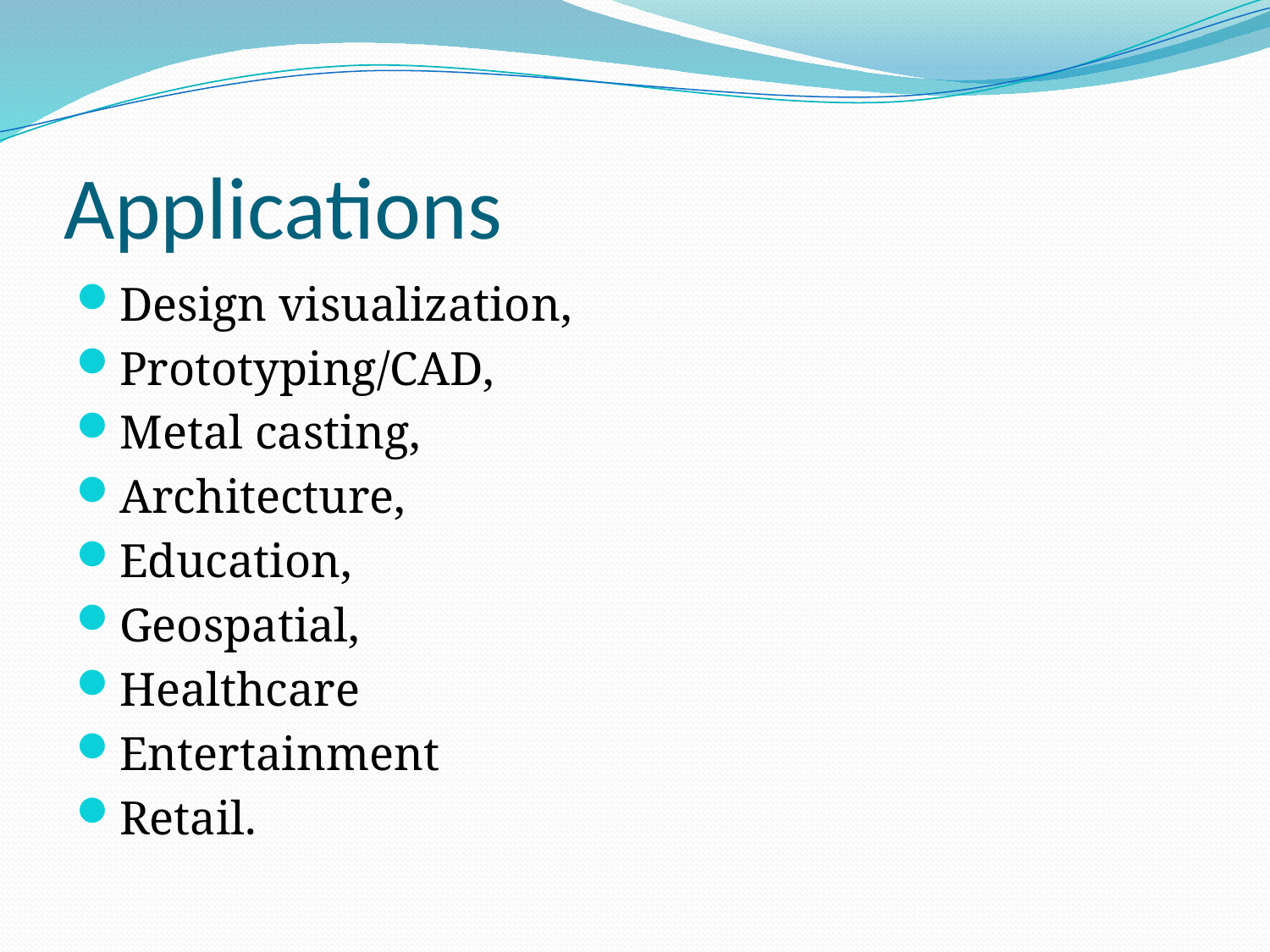

# Applications
Design visualization,
Prototyping/CAD,
Metal casting,
Architecture,
Education,
Geospatial,
Healthcare
Entertainment
Retail.